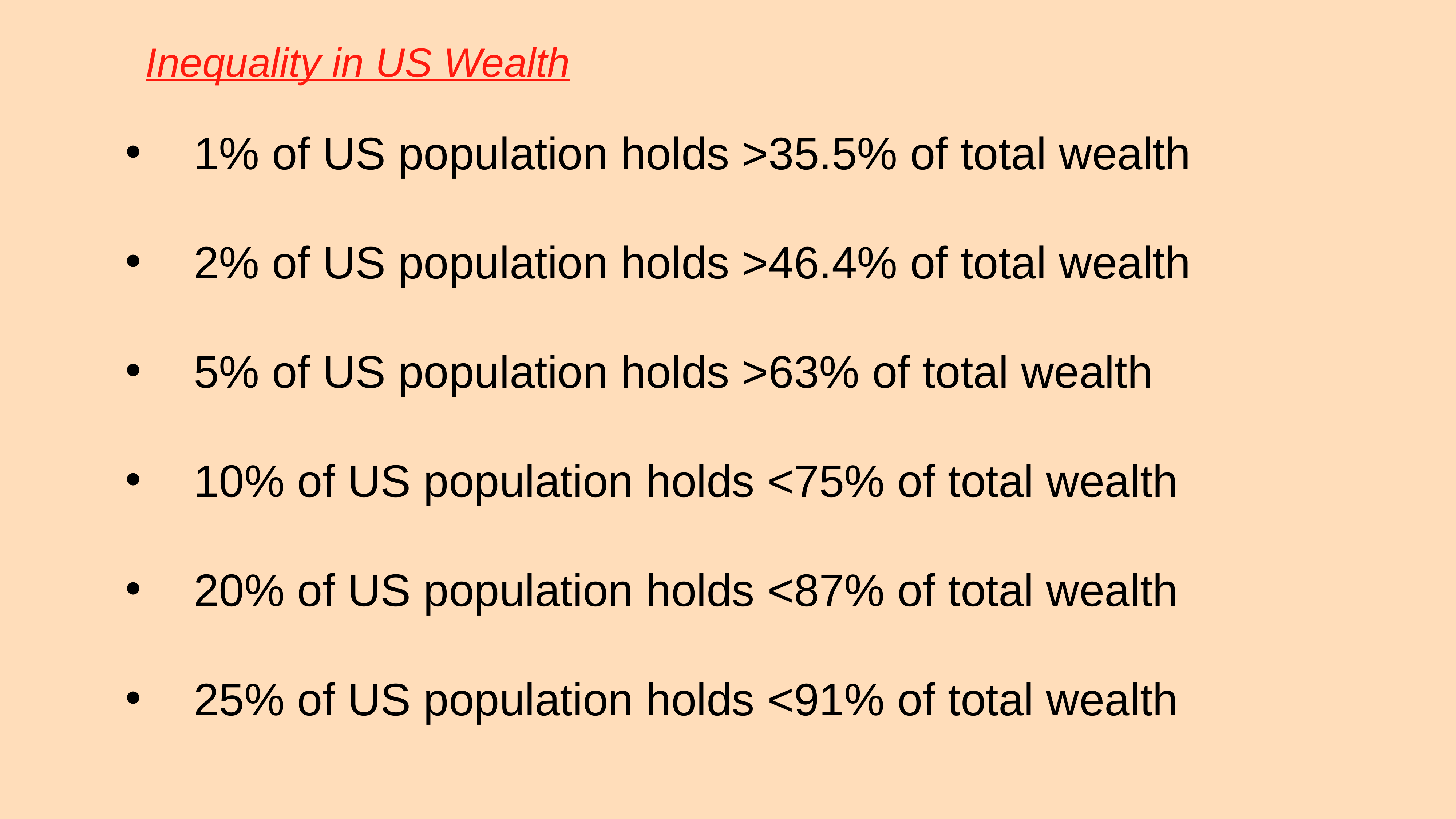

Inequality in US Wealth
1% of US population holds >35.5% of total wealth

2% of US population holds >46.4% of total wealth
5% of US population holds >63% of total wealth

10% of US population holds <75% of total wealth

20% of US population holds <87% of total wealth

25% of US population holds <91% of total wealth